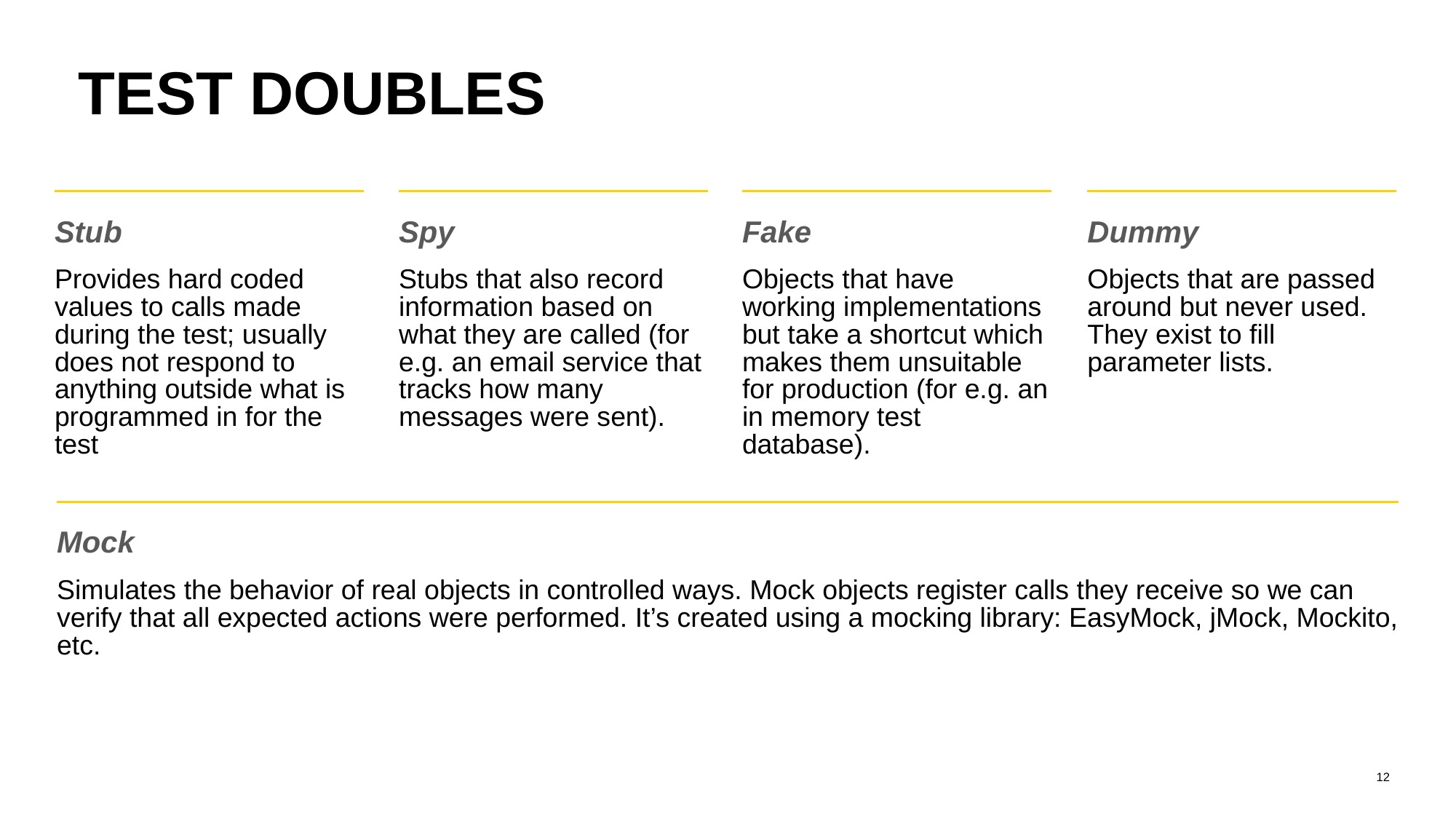

TEST Doubles
| Stub Provides hard coded values to calls made during the test; usually does not respond to anything outside what is programmed in for the test |
| --- |
| Spy Stubs that also record information based on what they are called (for e.g. an email service that tracks how many messages were sent). |
| --- |
| Fake Objects that have working implementations but take a shortcut which makes them unsuitable for production (for e.g. an in memory test database). |
| --- |
| Dummy Objects that are passed around but never used. They exist to fill parameter lists. |
| --- |
| Mock Simulates the behavior of real objects in controlled ways. Mock objects register calls they receive so we can verify that all expected actions were performed. It’s created using a mocking library: EasyMock, jMock, Mockito, etc. |
| --- |
12